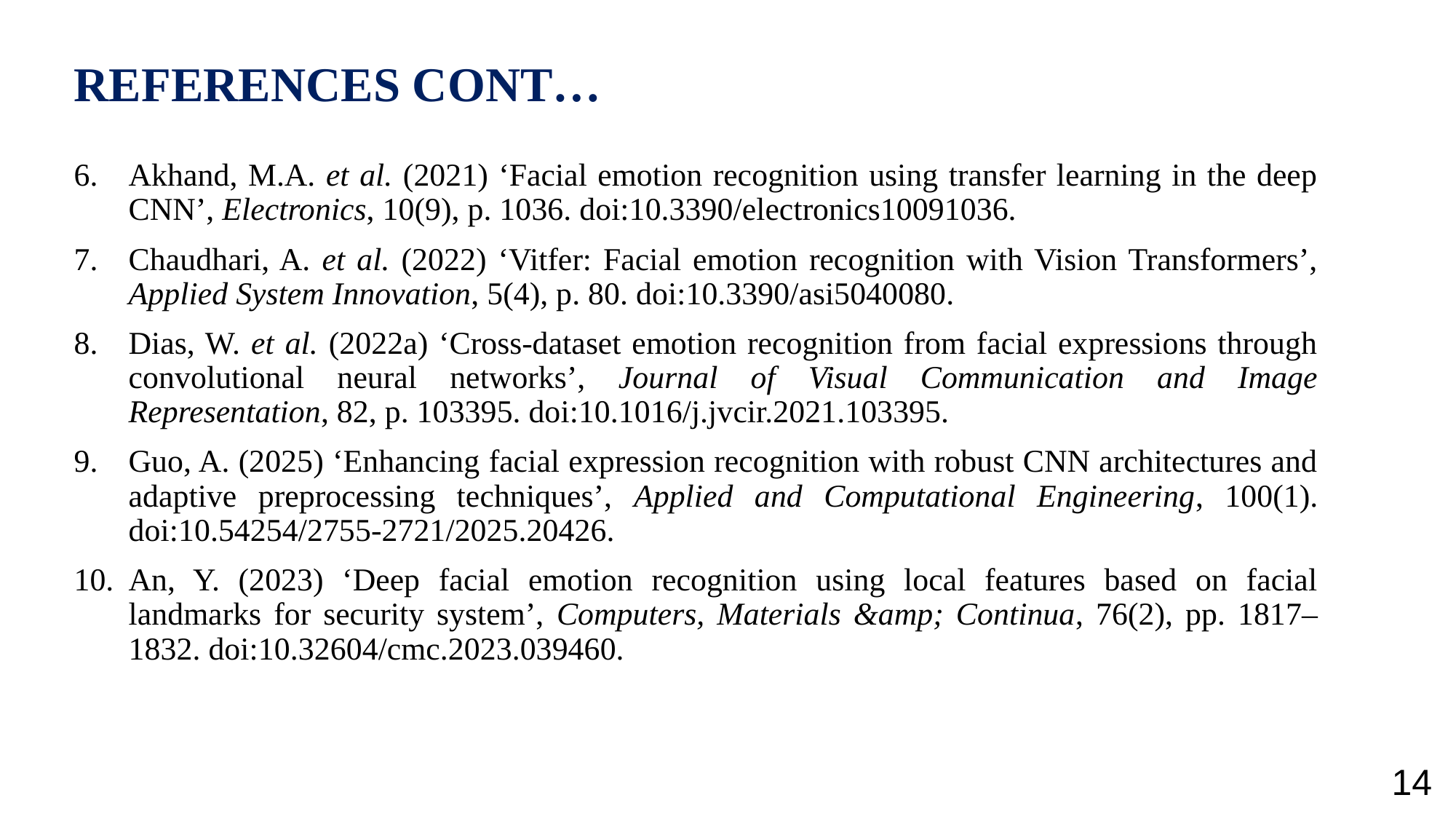

# REFERENCES CONT…
Akhand, M.A. et al. (2021) ‘Facial emotion recognition using transfer learning in the deep CNN’, Electronics, 10(9), p. 1036. doi:10.3390/electronics10091036.
Chaudhari, A. et al. (2022) ‘Vitfer: Facial emotion recognition with Vision Transformers’, Applied System Innovation, 5(4), p. 80. doi:10.3390/asi5040080.
Dias, W. et al. (2022a) ‘Cross-dataset emotion recognition from facial expressions through convolutional neural networks’, Journal of Visual Communication and Image Representation, 82, p. 103395. doi:10.1016/j.jvcir.2021.103395.
Guo, A. (2025) ‘Enhancing facial expression recognition with robust CNN architectures and adaptive preprocessing techniques’, Applied and Computational Engineering, 100(1). doi:10.54254/2755-2721/2025.20426.
An, Y. (2023) ‘Deep facial emotion recognition using local features based on facial landmarks for security system’, Computers, Materials &amp; Continua, 76(2), pp. 1817–1832. doi:10.32604/cmc.2023.039460.

14